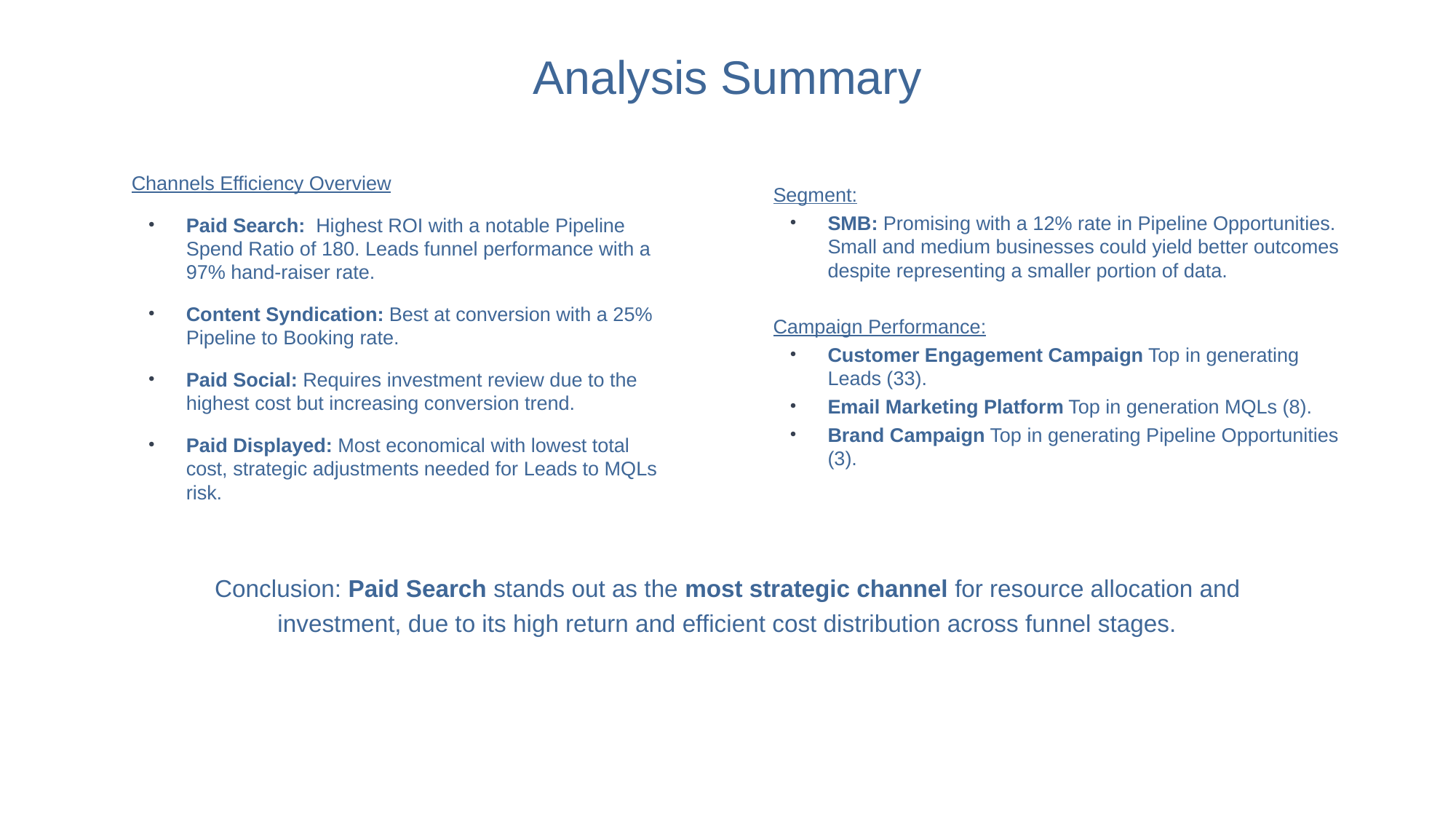

Analysis Summary
Channels Efficiency Overview
Paid Search:  Highest ROI with a notable Pipeline Spend Ratio of 180. Leads funnel performance with a 97% hand-raiser rate.
Content Syndication: Best at conversion with a 25% Pipeline to Booking rate.
Paid Social: Requires investment review due to the highest cost but increasing conversion trend.
Paid Displayed: Most economical with lowest total cost, strategic adjustments needed for Leads to MQLs risk.
Segment:
SMB: Promising with a 12% rate in Pipeline Opportunities. Small and medium businesses could yield better outcomes despite representing a smaller portion of data.

Campaign Performance:
Customer Engagement Campaign Top in generating Leads (33).
Email Marketing Platform Top in generation MQLs (8).
Brand Campaign Top in generating Pipeline Opportunities (3).
Conclusion: Paid Search stands out as the most strategic channel for resource allocation and investment, due to its high return and efficient cost distribution across funnel stages.
*Data provided in document